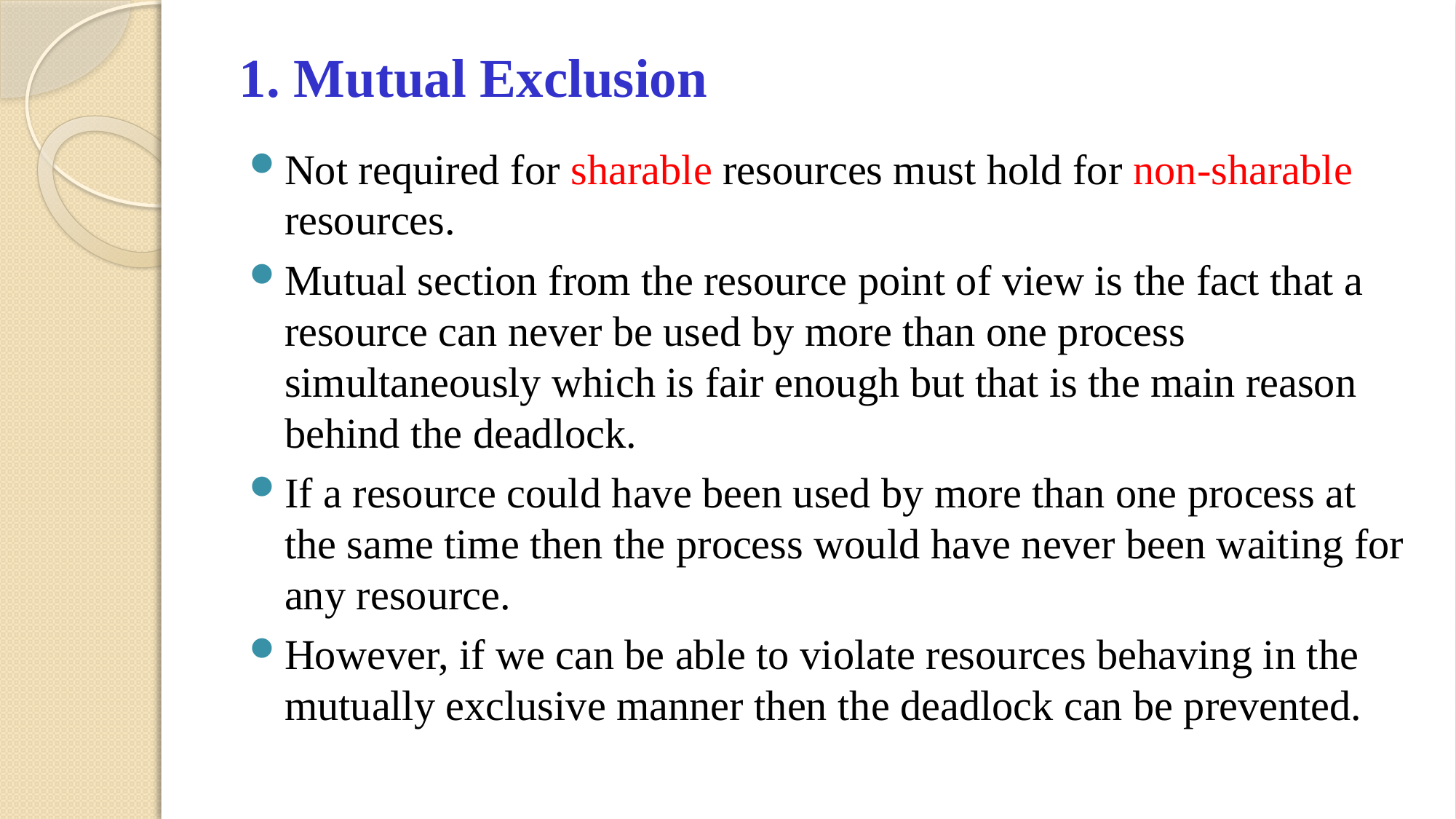

# 1. Mutual Exclusion
Not required for sharable resources must hold for non-sharable resources.
Mutual section from the resource point of view is the fact that a resource can never be used by more than one process simultaneously which is fair enough but that is the main reason behind the deadlock.
If a resource could have been used by more than one process at the same time then the process would have never been waiting for any resource.
However, if we can be able to violate resources behaving in the mutually exclusive manner then the deadlock can be prevented.